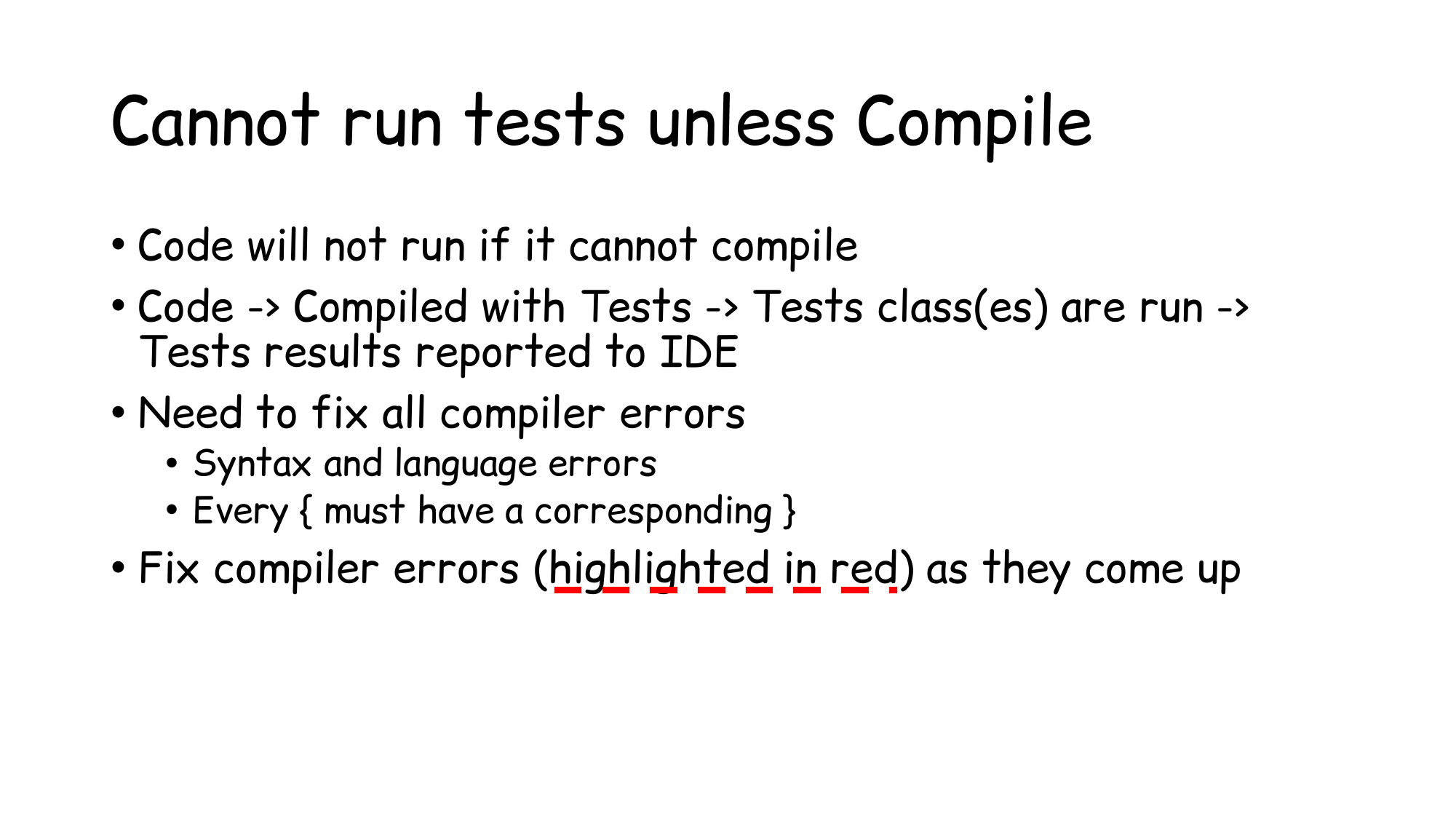

# Cannot run tests unless Compile
Code will not run if it cannot compile
Code -> Compiled with Tests -> Tests class(es) are run -> Tests results reported to IDE
Need to fix all compiler errors
Syntax and language errors
Every { must have a corresponding }
Fix compiler errors (highlighted in red) as they come up